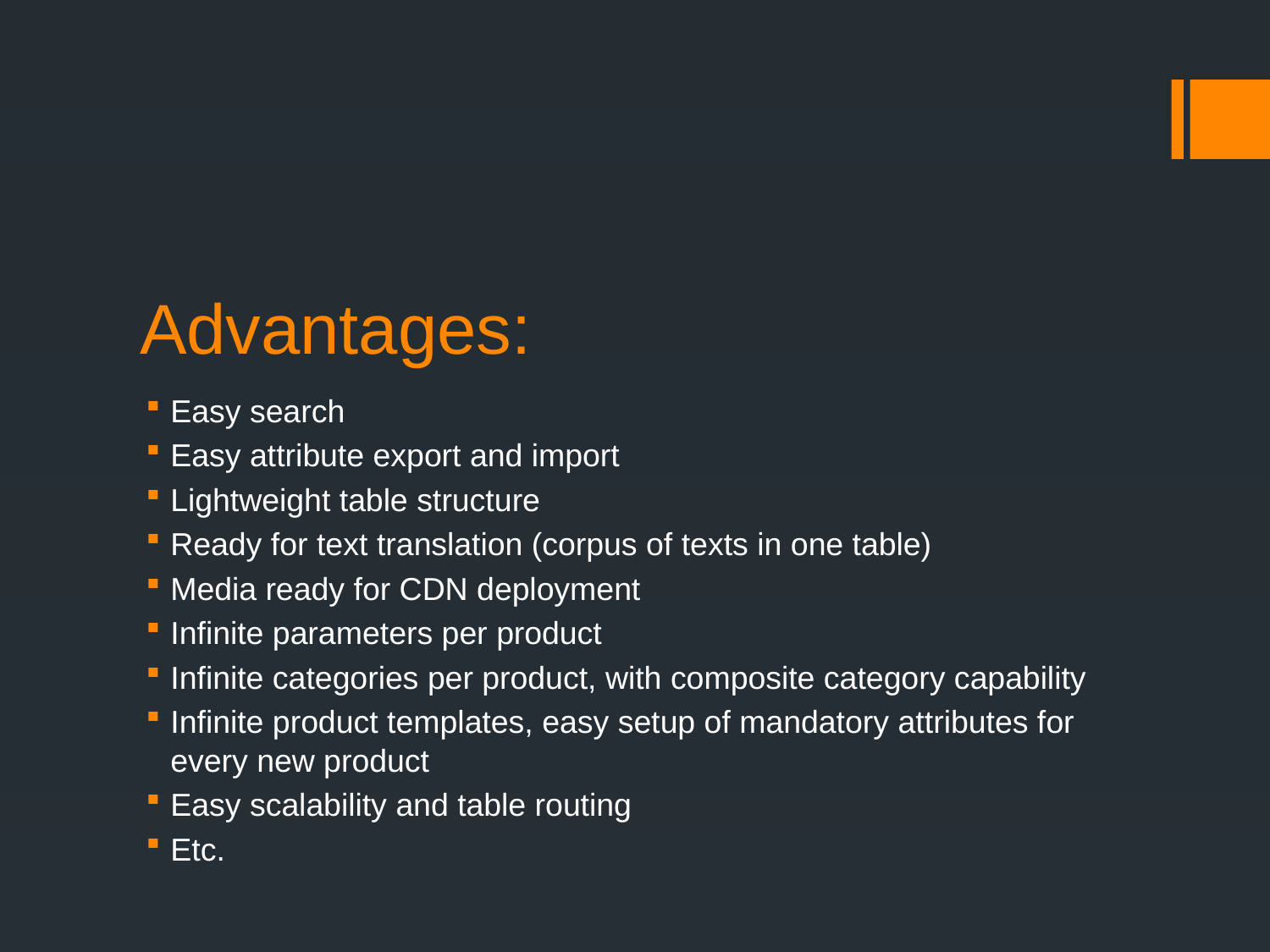

# Advantages:
Easy search
Easy attribute export and import
Lightweight table structure
Ready for text translation (corpus of texts in one table)
Media ready for CDN deployment
Infinite parameters per product
Infinite categories per product, with composite category capability
Infinite product templates, easy setup of mandatory attributes for every new product
Easy scalability and table routing
Etc.